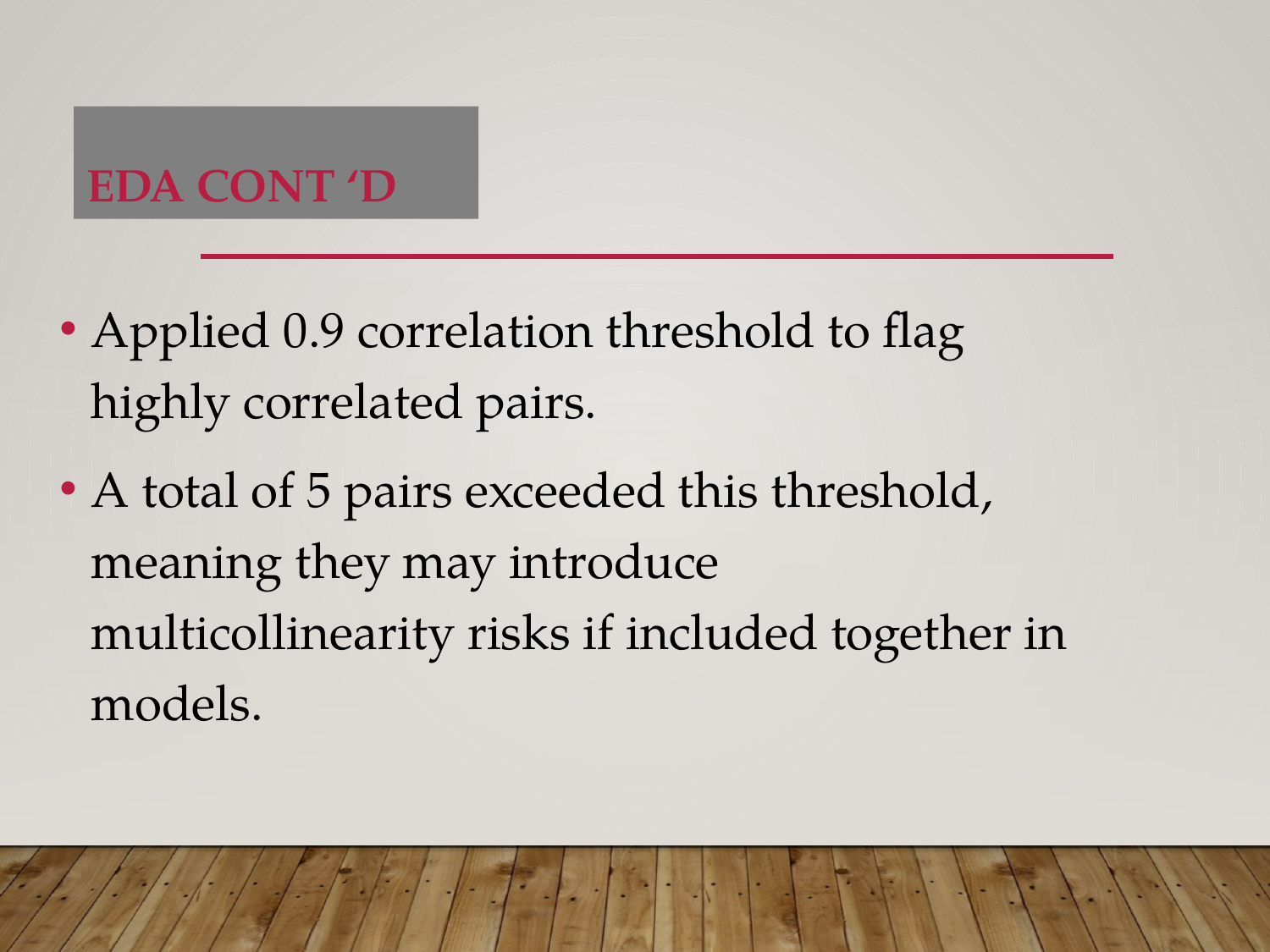

# EDA CONT ‘D
Applied 0.9 correlation threshold to flag highly correlated pairs.
A total of 5 pairs exceeded this threshold, meaning they may introduce multicollinearity risks if included together in models.